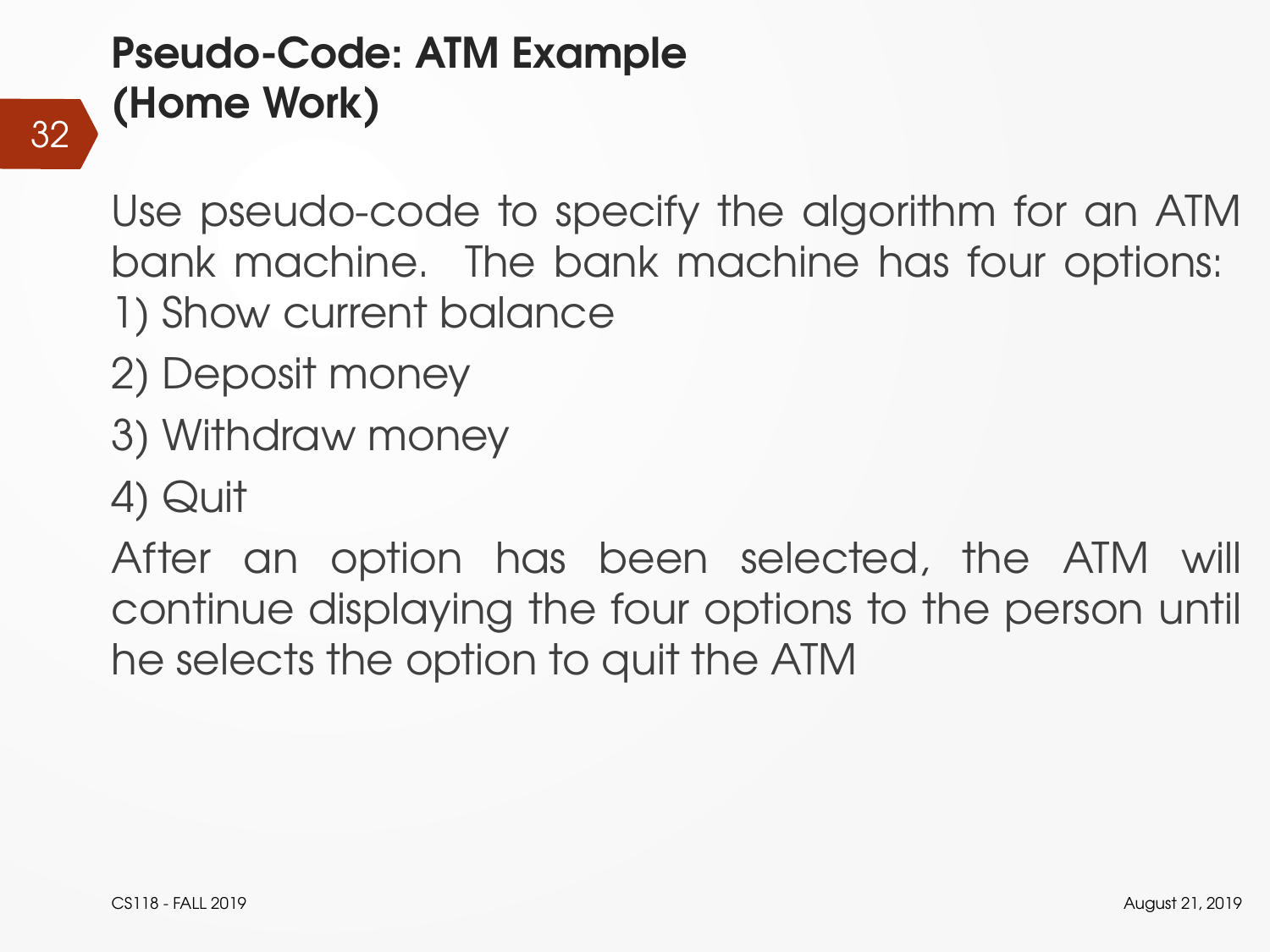

# Pseudo-Code: ATM Example (Home Work)
32
Use pseudo-code to specify the algorithm for an ATM bank machine.  The bank machine has four options:
1) Show current balance
2) Deposit money
3) Withdraw money
4) Quit
After an option has been selected, the ATM will continue displaying the four options to the person until he selects the option to quit the ATM

CS118 - FALL 2019
August 21, 2019